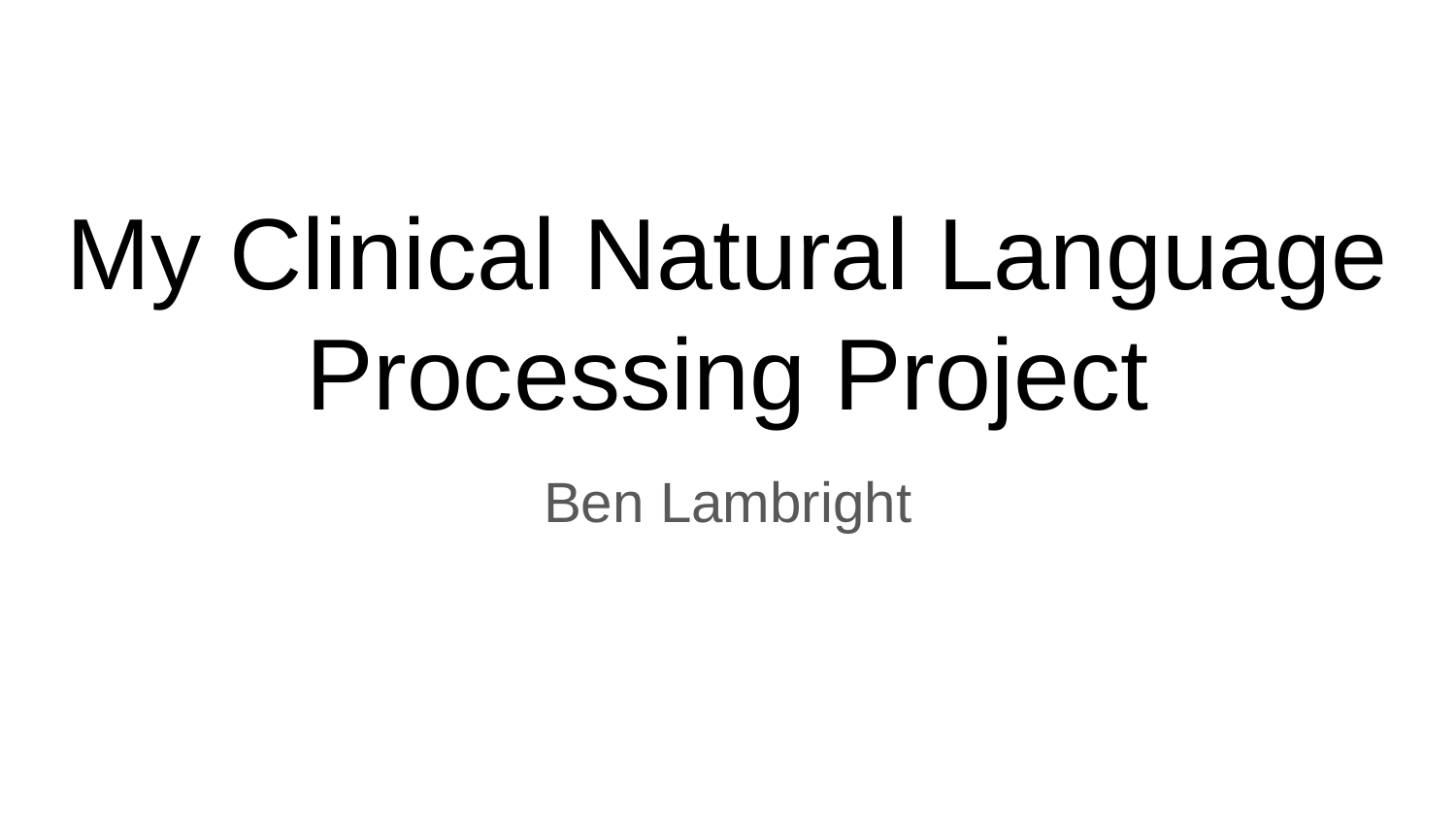

# My Clinical Natural Language Processing Project
Ben Lambright